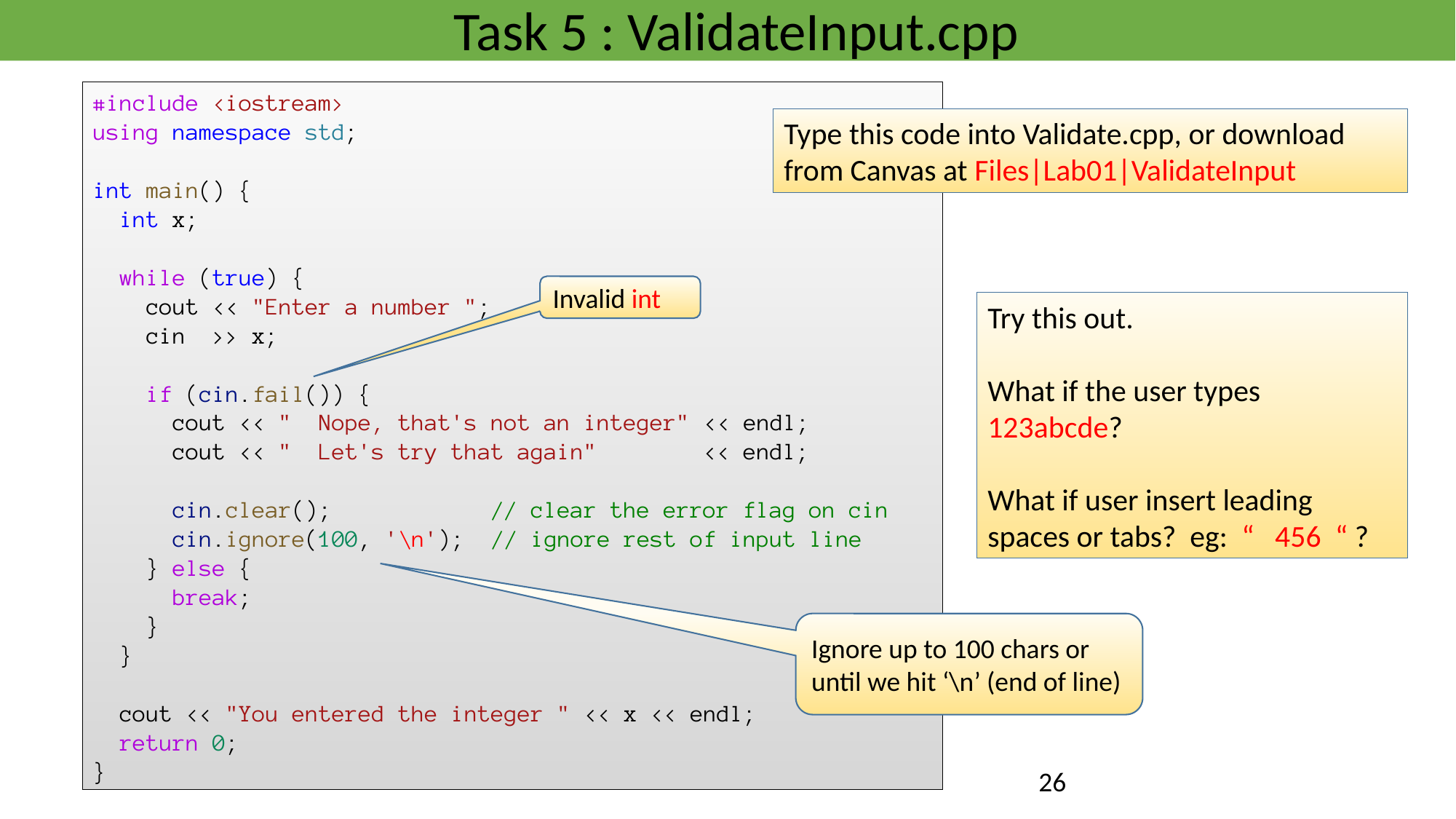

Task 5 : ValidateInput.cpp
#include <iostream>
using namespace std;
int main() {
  int x;
  while (true) {
    cout << "Enter a number ";
    cin  >> x;
    if (cin.fail()) {
      cout << "  Nope, that's not an integer" << endl;
      cout << "  Let's try that again"        << endl;
      cin.clear();            // clear the error flag on cin
      cin.ignore(100, '\n');  // ignore rest of input line
    } else {
      break;
    }
  }
  cout << "You entered the integer " << x << endl;
  return 0;
}
Type this code into Validate.cpp, or download from Canvas at Files|Lab01|ValidateInput
Invalid int
Try this out.

What if the user types 123abcde?

What if user insert leading spaces or tabs?  eg:  “   456  “ ?
Ignore up to 100 chars or until we hit ‘\n’ (end of line)
26